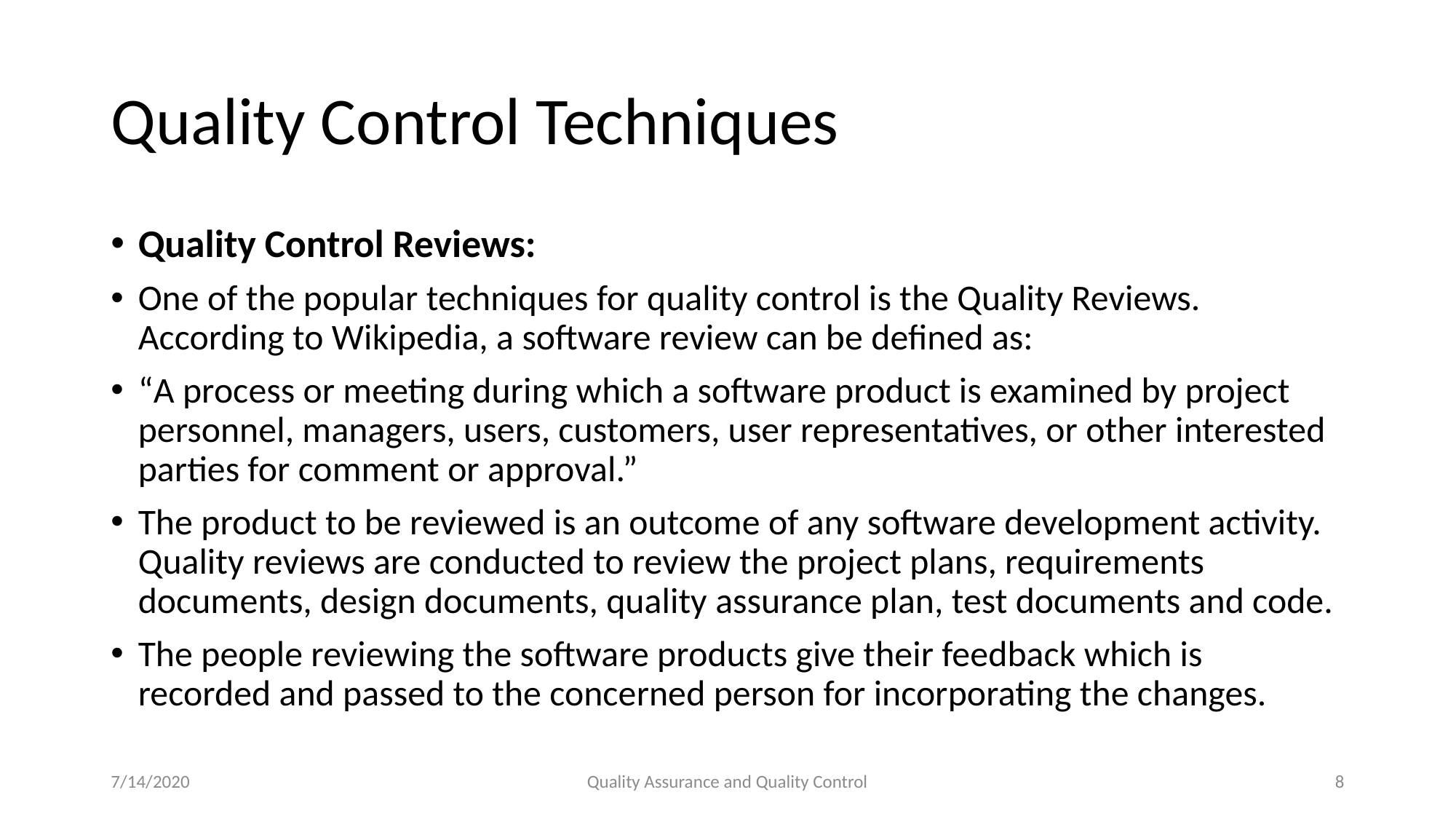

# Quality Control Techniques
Quality Control Reviews:
One of the popular techniques for quality control is the Quality Reviews. According to Wikipedia, a software review can be defined as:
“A process or meeting during which a software product is examined by project personnel, managers, users, customers, user representatives, or other interested parties for comment or approval.”
The product to be reviewed is an outcome of any software development activity. Quality reviews are conducted to review the project plans, requirements documents, design documents, quality assurance plan, test documents and code.
The people reviewing the software products give their feedback which is recorded and passed to the concerned person for incorporating the changes.
7/14/2020
Quality Assurance and Quality Control
8